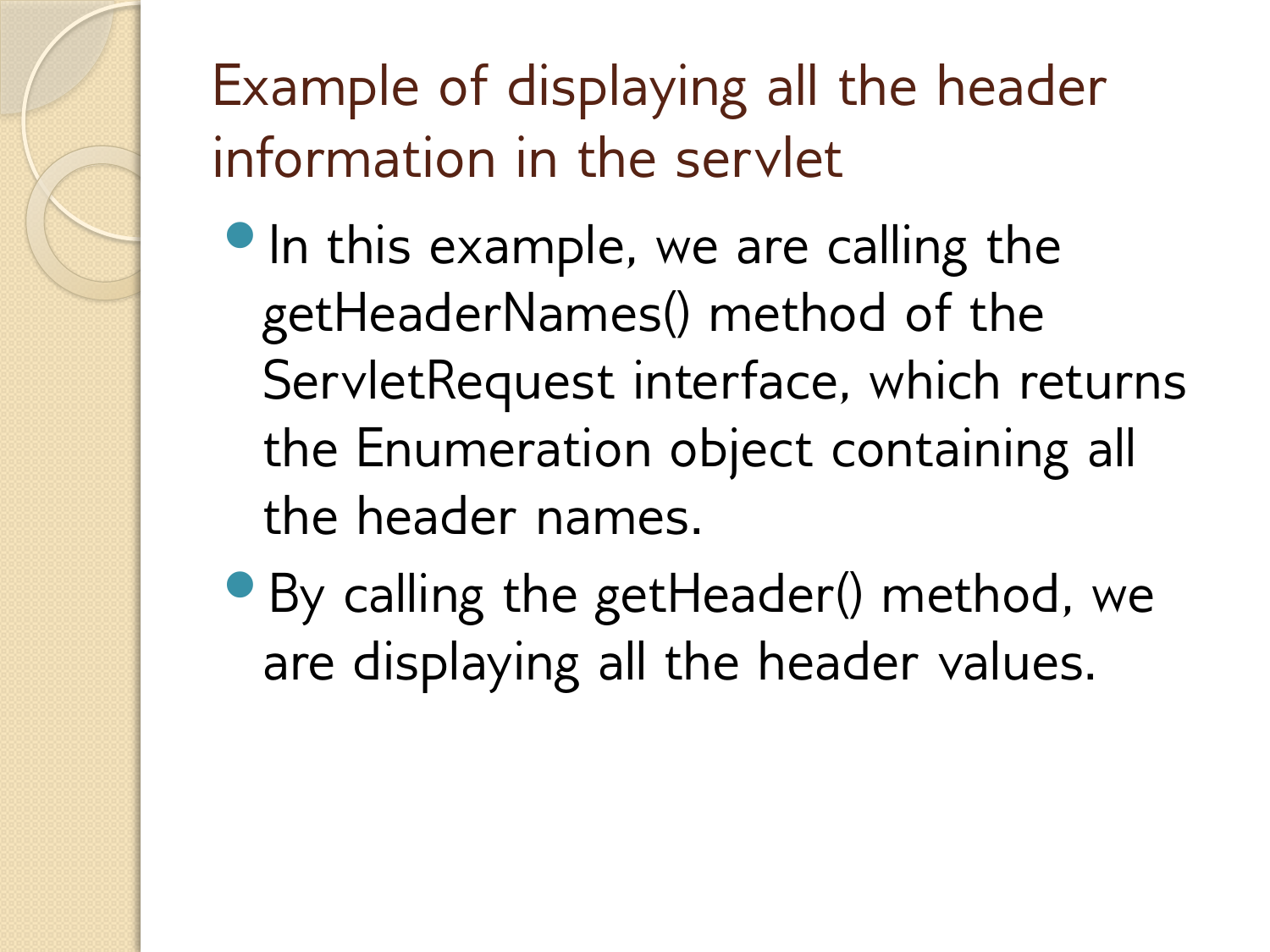

# Example of displaying all the header information in the servlet
In this example, we are calling the getHeaderNames() method of the ServletRequest interface, which returns the Enumeration object containing all the header names.
By calling the getHeader() method, we are displaying all the header values.